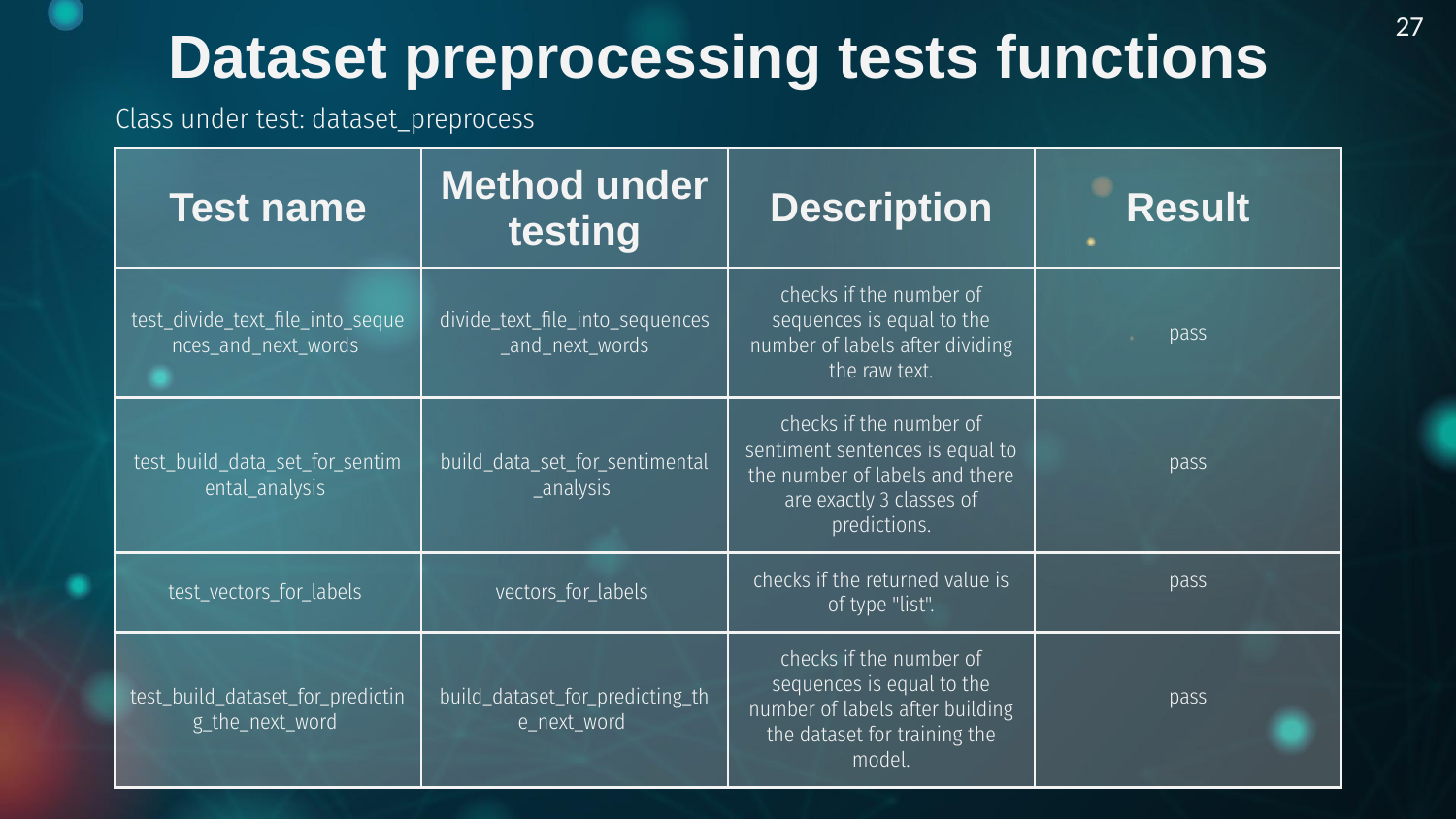

27
# Dataset preprocessing tests functions
Class under test: dataset_preprocess
| Test name | Method under testing | Description | Result |
| --- | --- | --- | --- |
| test\_divide\_text\_file\_into\_sequences\_and\_next\_words | divide\_text\_file\_into\_sequences\_and\_next\_words | checks if the number of sequences is equal to the number of labels after dividing the raw text. | pass |
| test\_build\_data\_set\_for\_sentimental\_analysis | build\_data\_set\_for\_sentimental\_analysis | checks if the number of sentiment sentences is equal to the number of labels and there are exactly 3 classes of predictions. | pass |
| test\_vectors\_for\_labels | vectors\_for\_labels | checks if the returned value is of type "list". | pass |
| test\_build\_dataset\_for\_predicting\_the\_next\_word | build\_dataset\_for\_predicting\_the\_next\_word | checks if the number of sequences is equal to the number of labels after building the dataset for training the model. | pass |